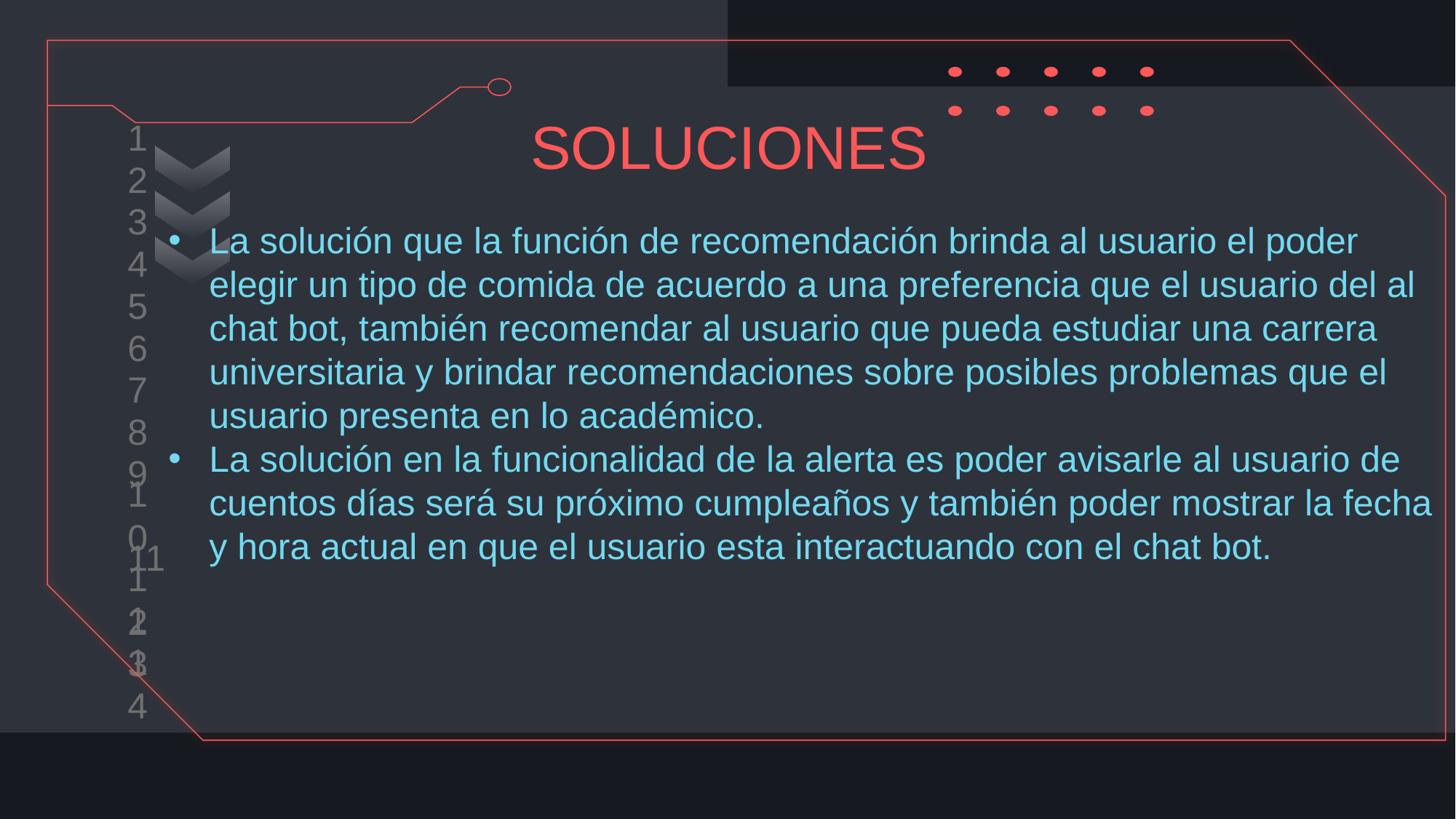

# SOLUCIONES

La solución que la función de recomendación brinda al usuario el poder elegir un tipo de comida de acuerdo a una preferencia que el usuario del al chat bot, también recomendar al usuario que pueda estudiar una carrera universitaria y brindar recomendaciones sobre posibles problemas que el usuario presenta en lo académico.
La solución en la funcionalidad de la alerta es poder avisarle al usuario de cuentos días será su próximo cumpleaños y también poder mostrar la fecha y hora actual en que el usuario esta interactuando con el chat bot.